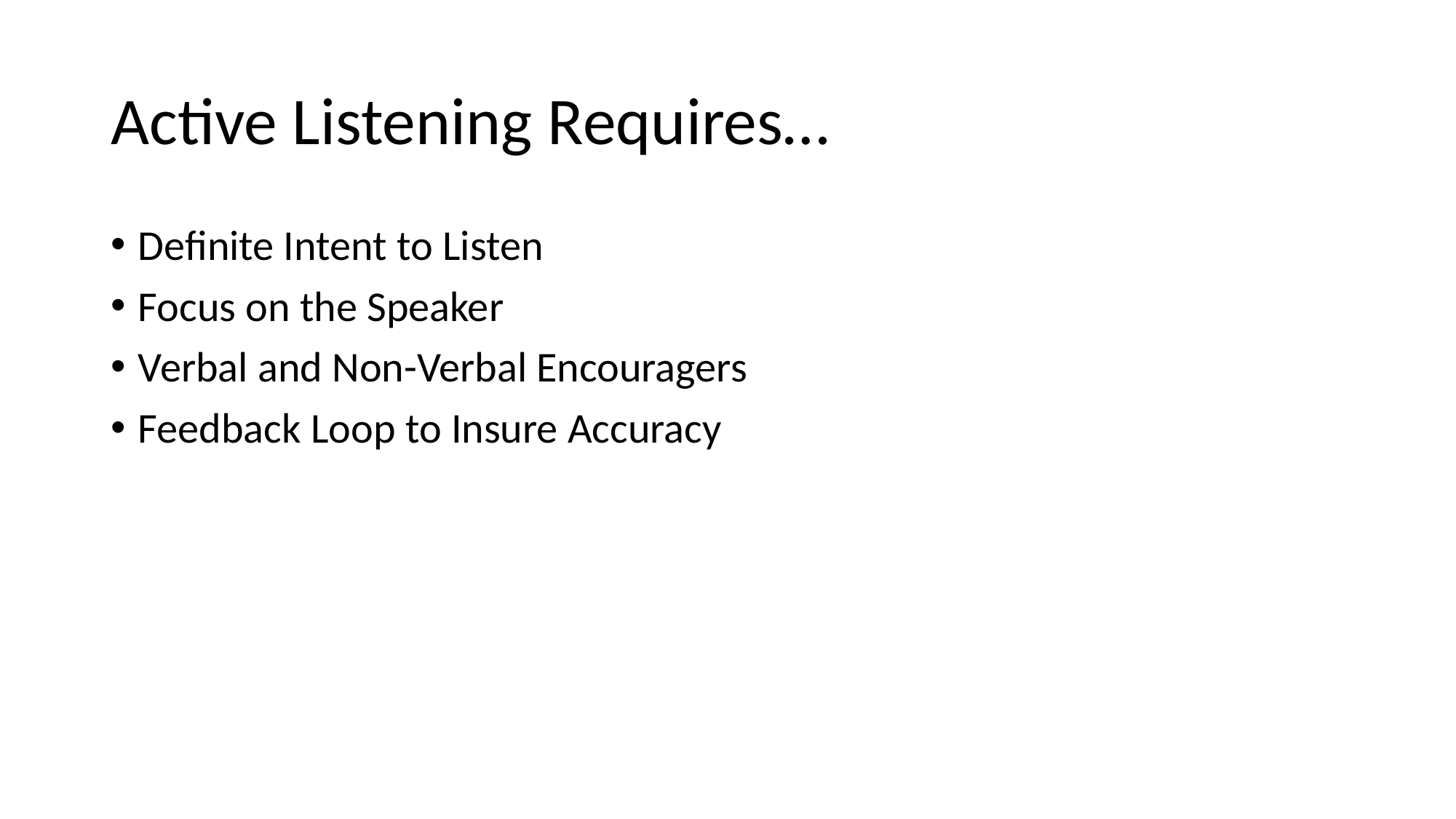

# Active Listening Requires…
Definite Intent to Listen
Focus on the Speaker
Verbal and Non-Verbal Encouragers
Feedback Loop to Insure Accuracy